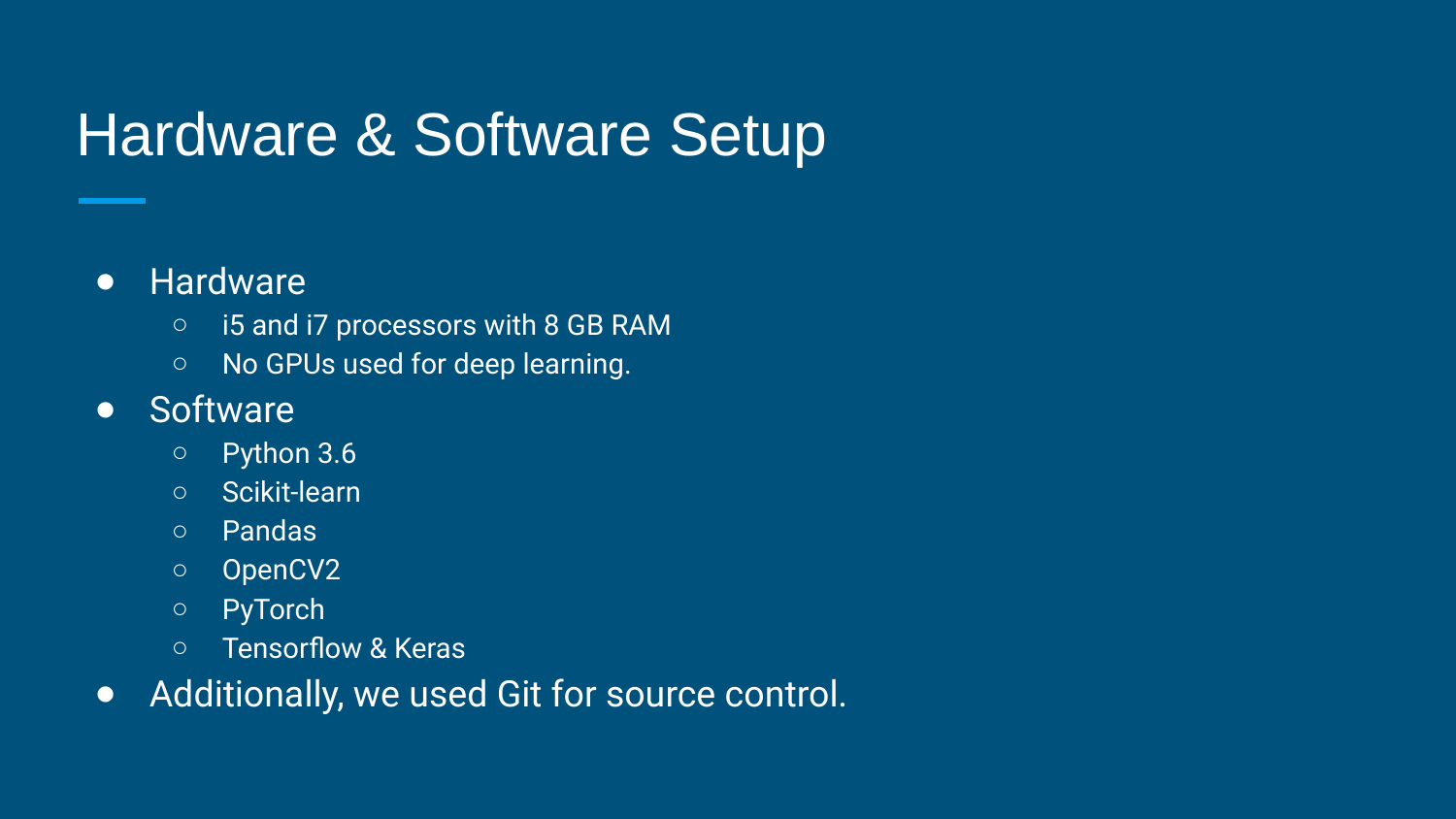

# Hardware & Software Setup
Hardware
i5 and i7 processors with 8 GB RAM
No GPUs used for deep learning.
Software
Python 3.6
Scikit-learn
Pandas
OpenCV2
PyTorch
Tensorflow & Keras
Additionally, we used Git for source control.